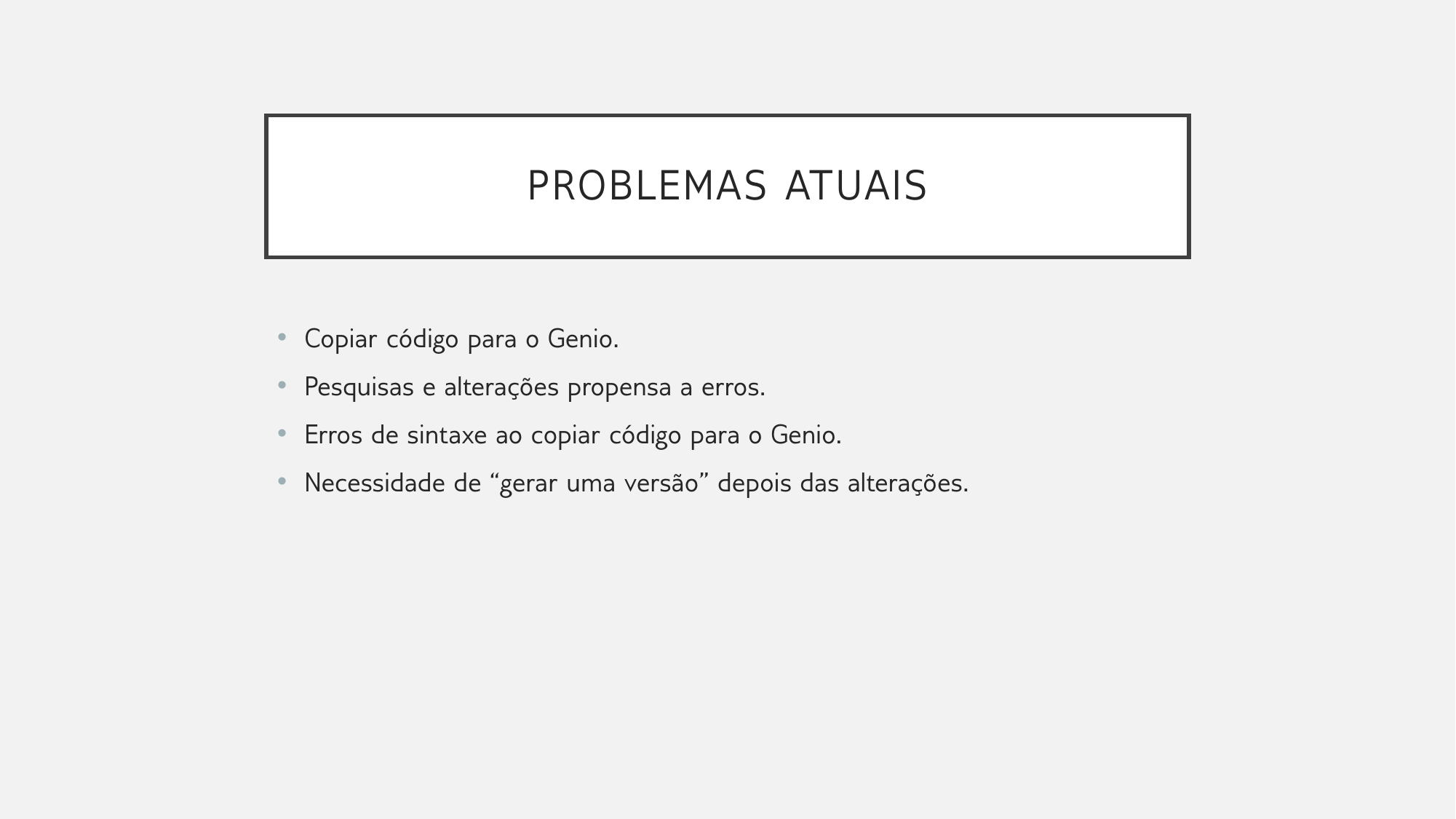

# Problemas atuais
Copiar código para o Genio.
Pesquisas e alterações propensa a erros.
Erros de sintaxe ao copiar código para o Genio.
Necessidade de “gerar uma versão” depois das alterações.